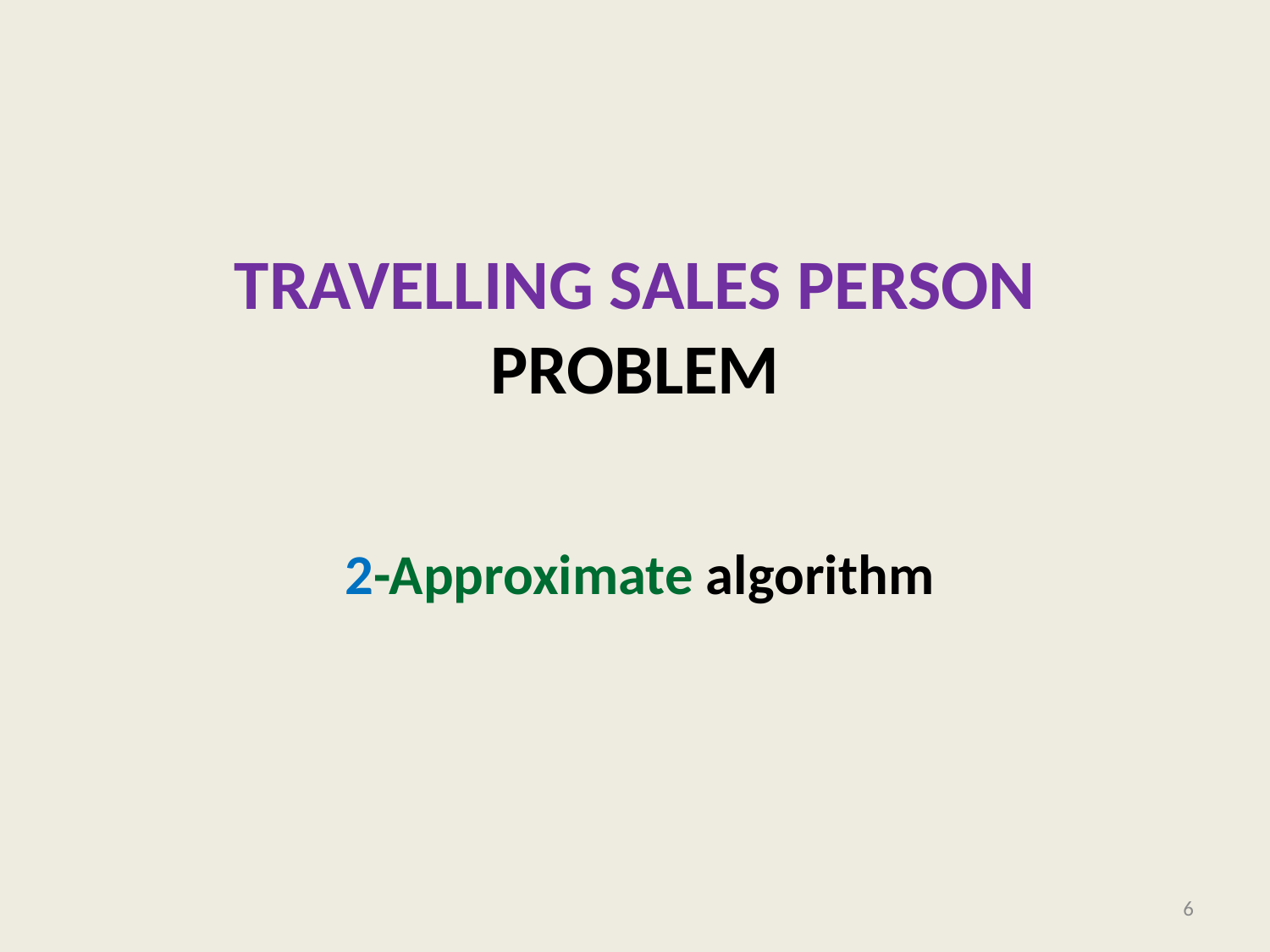

# Travelling Sales person Problem
2-Approximate algorithm
6